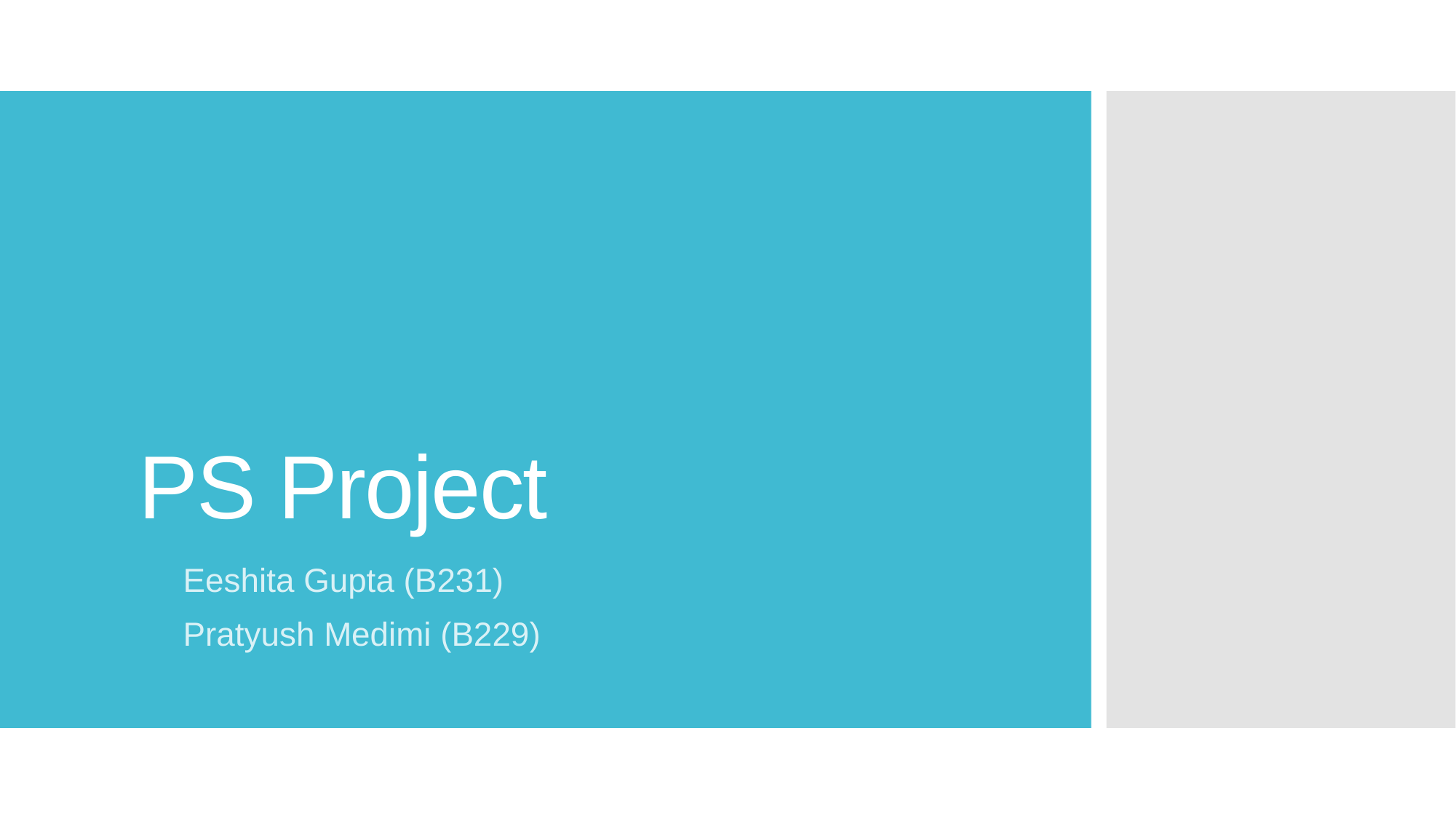

# PS Project
Eeshita Gupta (B231)
Pratyush Medimi (B229)